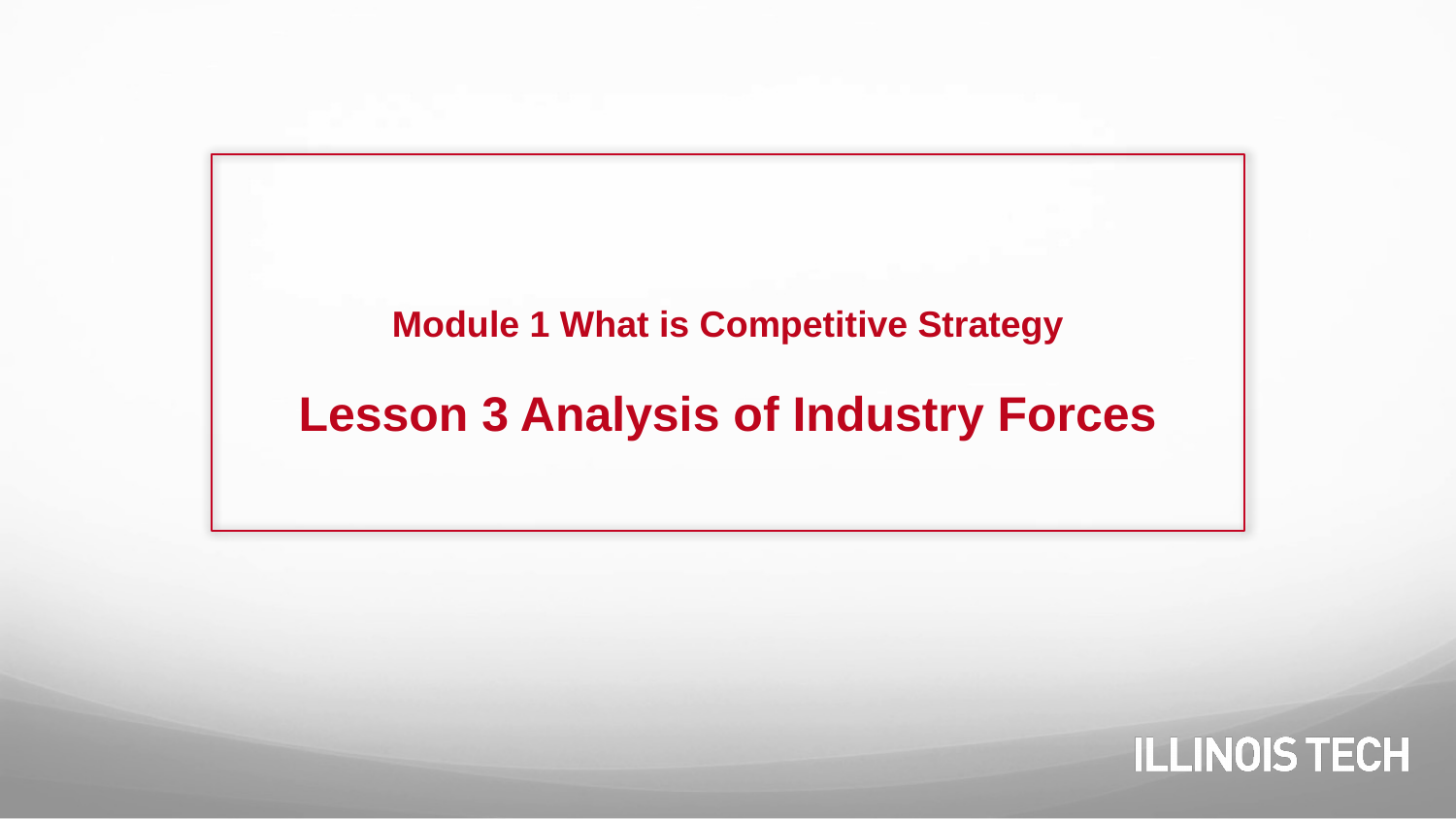

# Module 1 What is Competitive Strategy Lesson 3 Analysis of Industry Forces